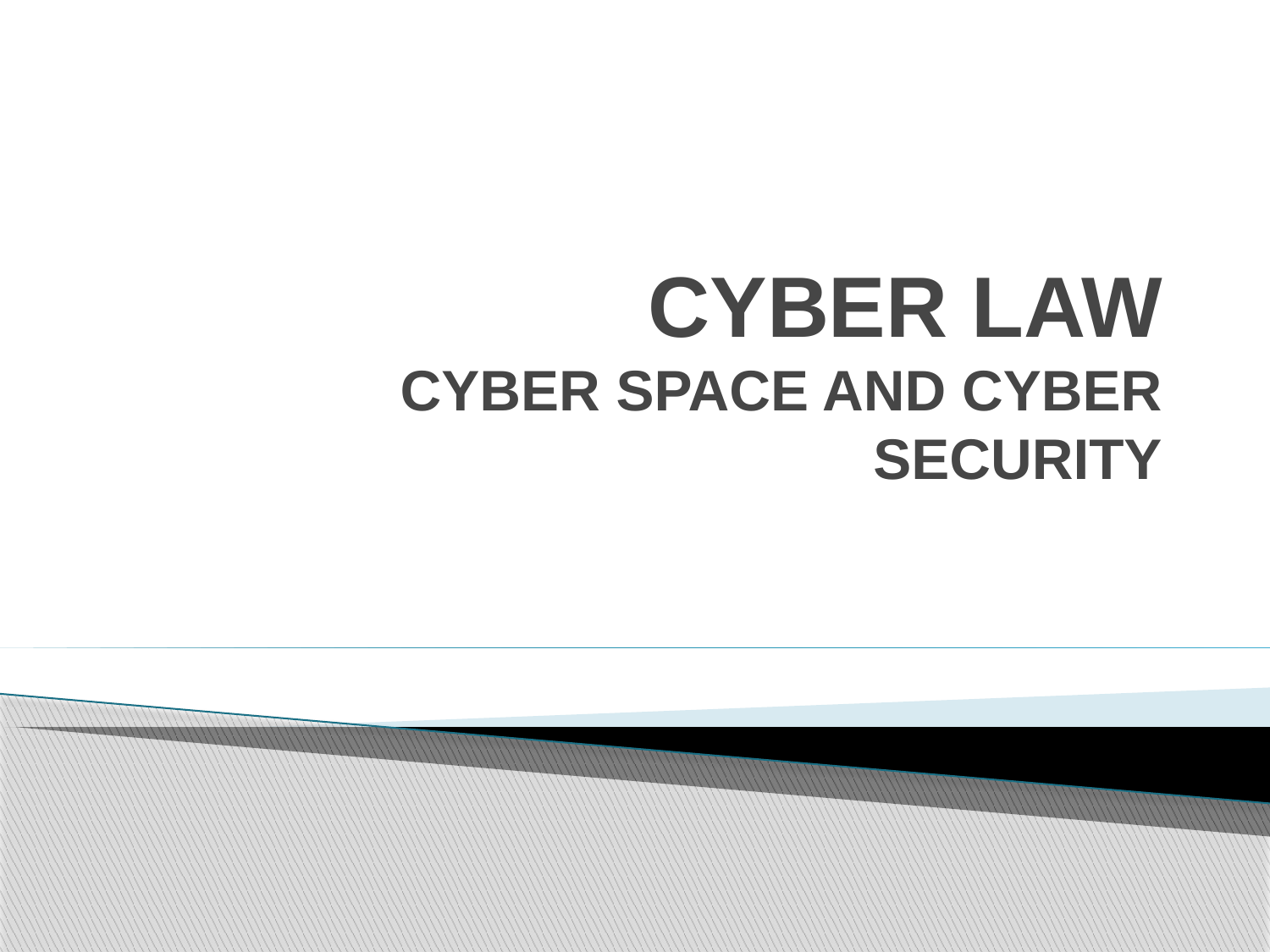

# CYBER LAW CYBER SPACE AND CYBER SECURITY